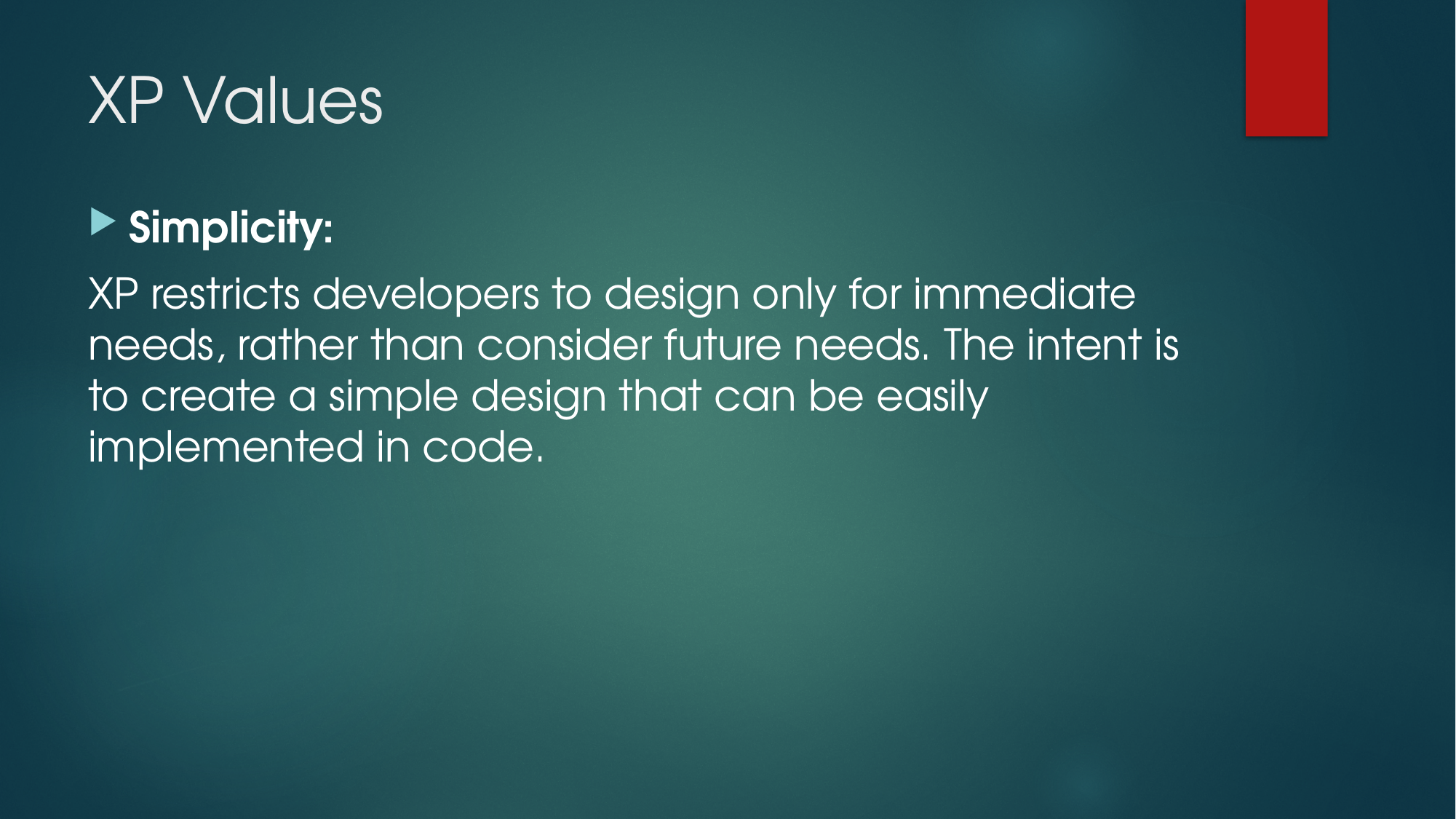

# XP Values
Simplicity:
XP restricts developers to design only for immediate needs, rather than consider future needs. The intent is to create a simple design that can be easily implemented in code.